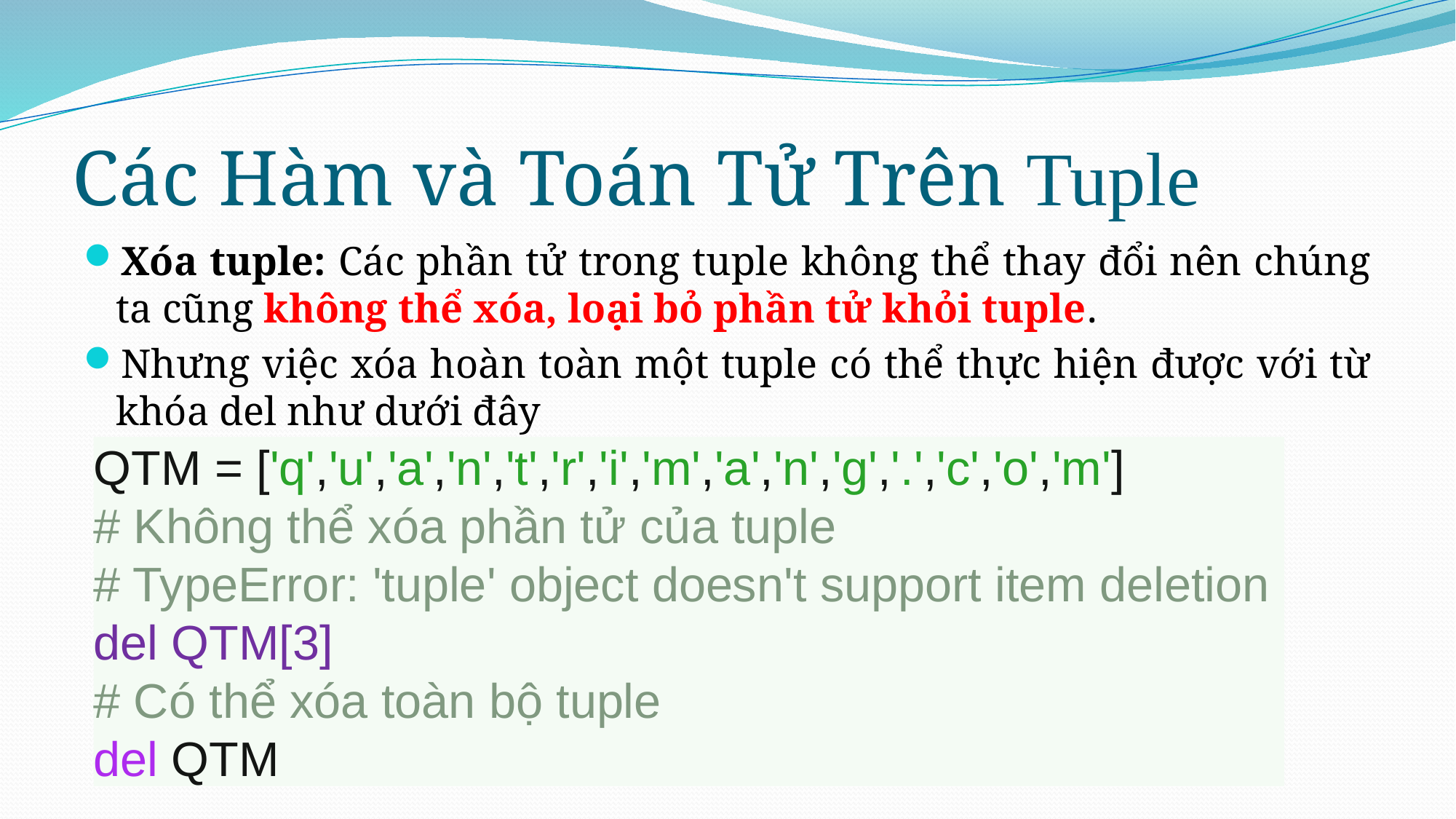

# Các Hàm và Toán Tử Trên Tuple
Xóa tuple: Các phần tử trong tuple không thể thay đổi nên chúng ta cũng không thể xóa, loại bỏ phần tử khỏi tuple.
Nhưng việc xóa hoàn toàn một tuple có thể thực hiện được với từ khóa del như dưới đây

QTM = ['q','u','a','n','t','r','i','m','a','n','g','.','c','o','m']
# Không thể xóa phần tử của tuple
# TypeError: 'tuple' object doesn't support item deletion
del QTM[3]
# Có thể xóa toàn bộ tuple
del QTM